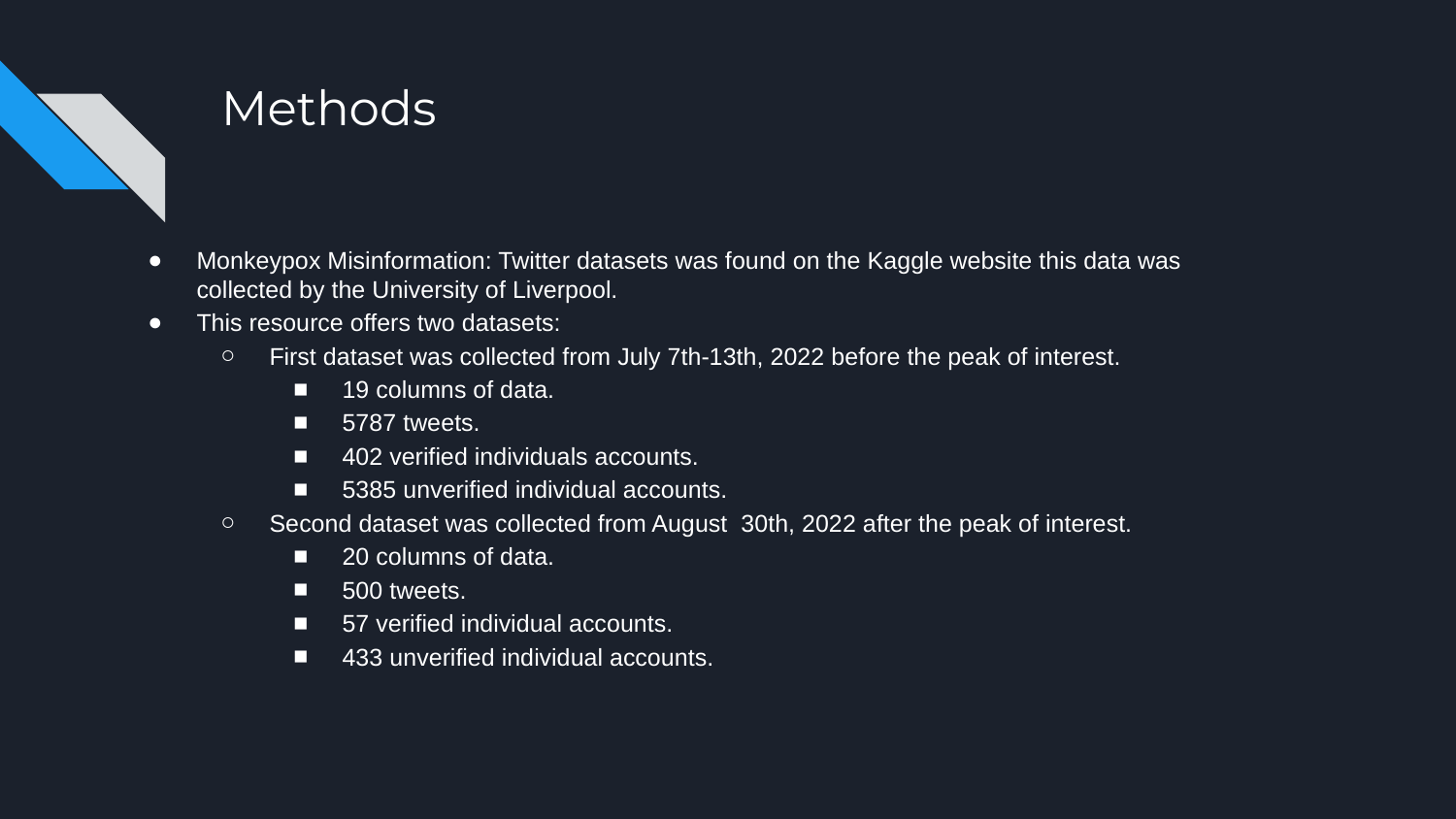

# Methods
Monkeypox Misinformation: Twitter datasets was found on the Kaggle website this data was collected by the University of Liverpool.
This resource offers two datasets:
First dataset was collected from July 7th-13th, 2022 before the peak of interest.
19 columns of data.
5787 tweets.
402 verified individuals accounts.
5385 unverified individual accounts.
Second dataset was collected from August  30th, 2022 after the peak of interest.
20 columns of data.
500 tweets.
57 verified individual accounts.
433 unverified individual accounts.